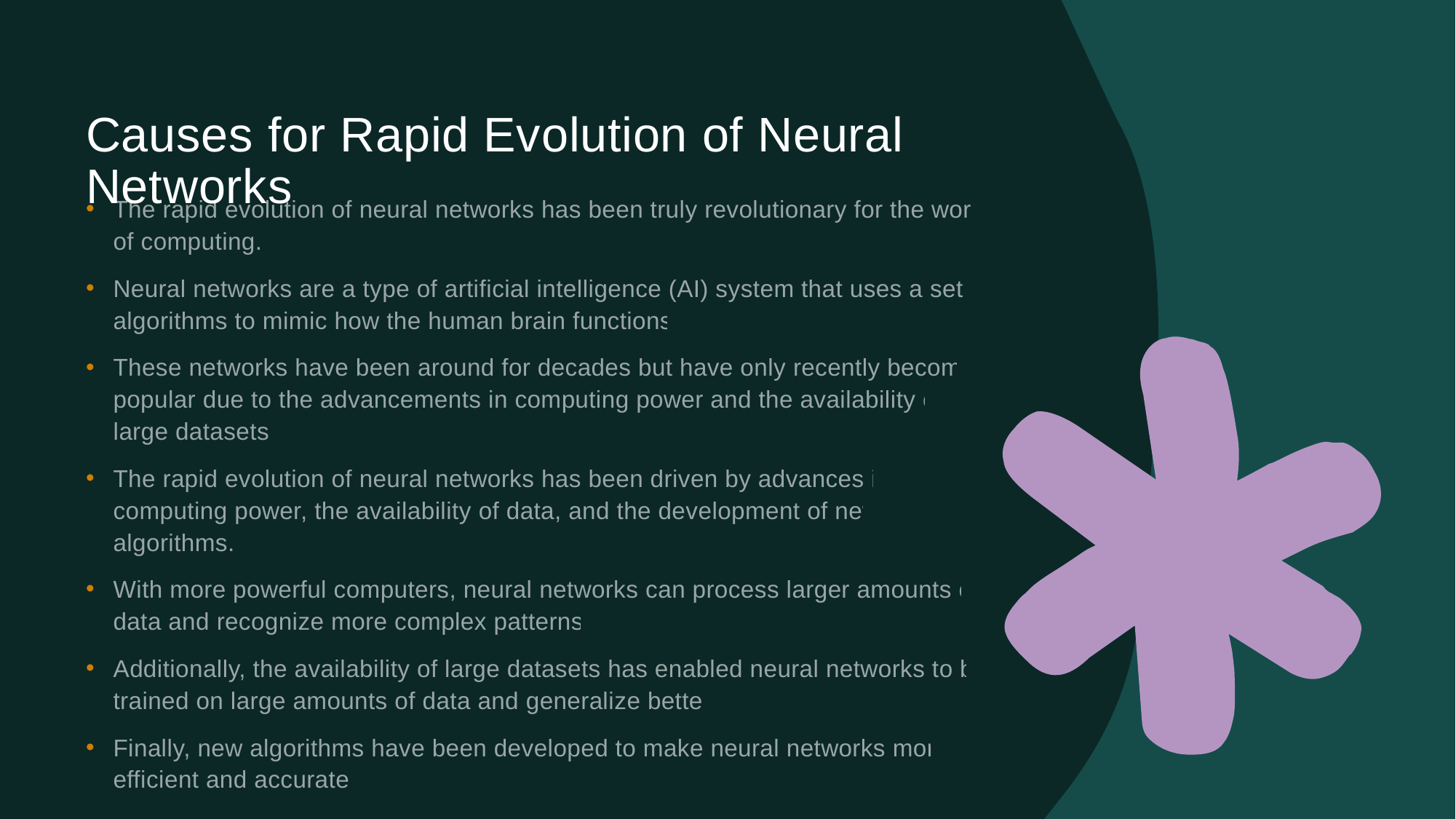

# Causes for Rapid Evolution of Neural Networks
The rapid evolution of neural networks has been truly revolutionary for the world of computing.
Neural networks are a type of artificial intelligence (AI) system that uses a set of algorithms to mimic how the human brain functions.
These networks have been around for decades but have only recently become popular due to the advancements in computing power and the availability of large datasets.
The rapid evolution of neural networks has been driven by advances in computing power, the availability of data, and the development of new algorithms.
With more powerful computers, neural networks can process larger amounts of data and recognize more complex patterns.
Additionally, the availability of large datasets has enabled neural networks to be trained on large amounts of data and generalize better.
Finally, new algorithms have been developed to make neural networks more efficient and accurate.